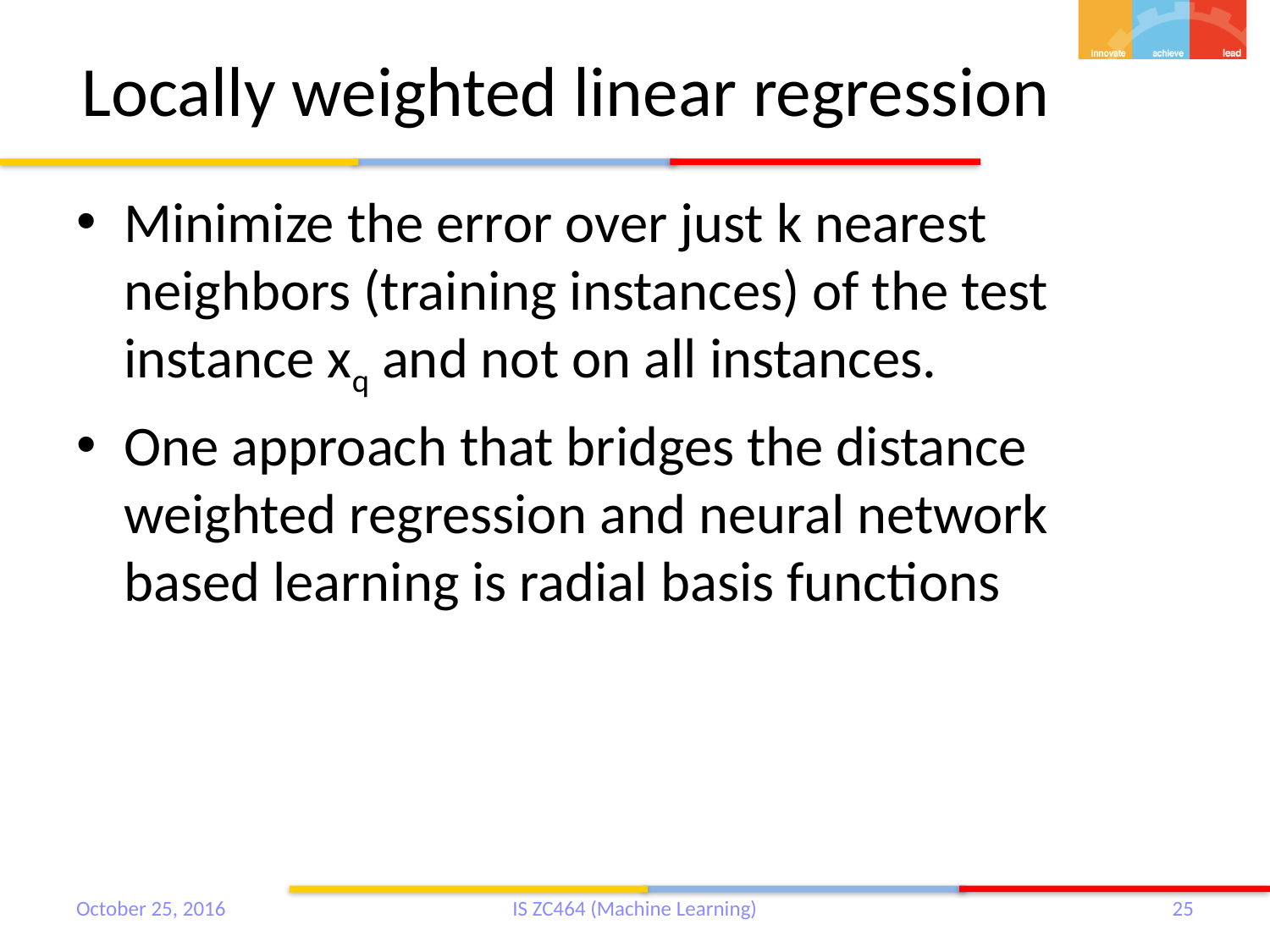

# Locally weighted linear regression
Minimize the error over just k nearest neighbors (training instances) of the test instance xq and not on all instances.
One approach that bridges the distance weighted regression and neural network based learning is radial basis functions
October 25, 2016
IS ZC464 (Machine Learning)
25